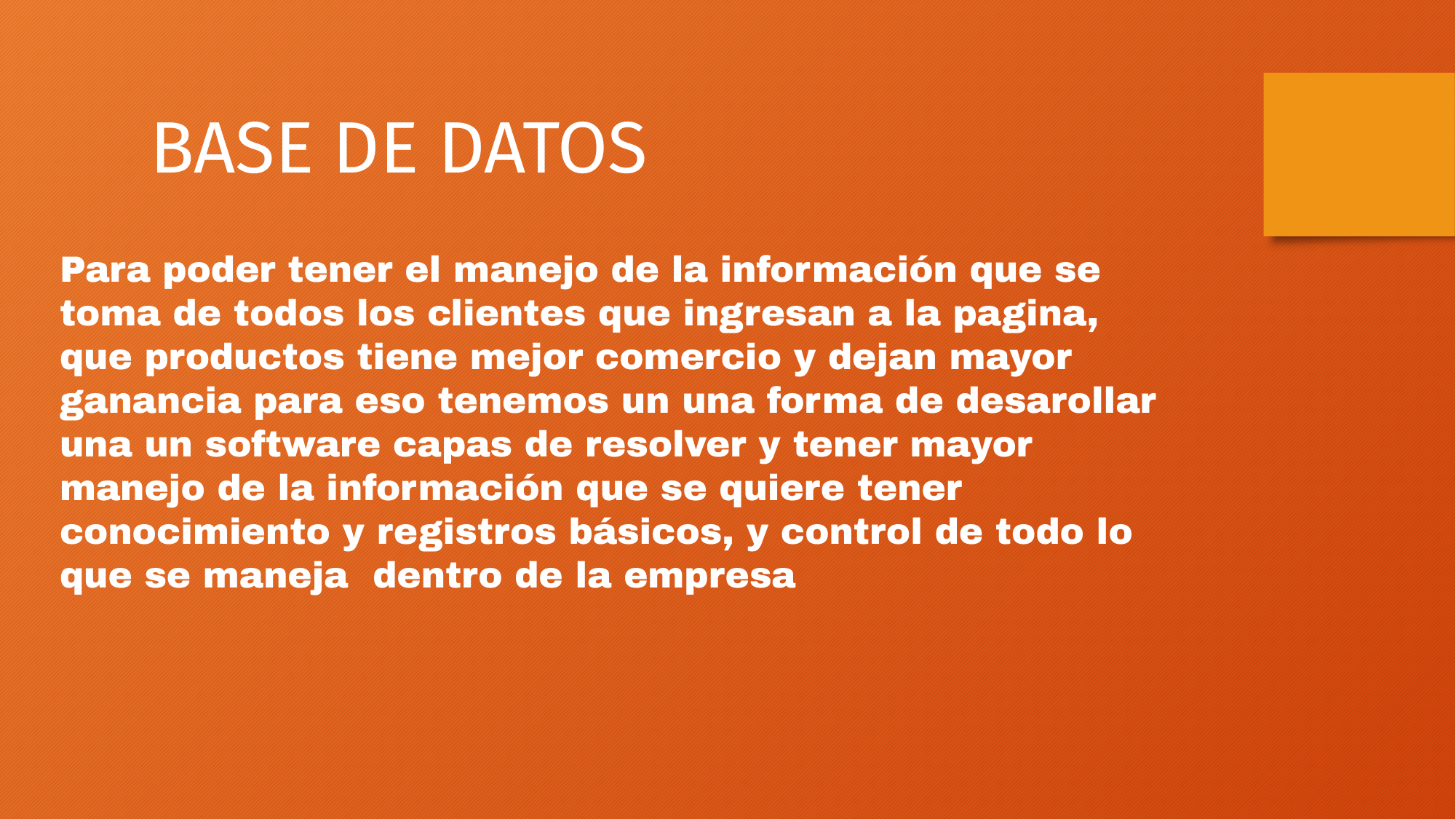

BASE DE DATOS
Para poder tener el manejo de la información que se toma de todos los clientes que ingresan a la pagina, que productos tiene mejor comercio y dejan mayor ganancia para eso tenemos un una forma de desarollar una un software capas de resolver y tener mayor manejo de la información que se quiere tener conocimiento y registros básicos, y control de todo lo que se maneja  dentro de la empresa